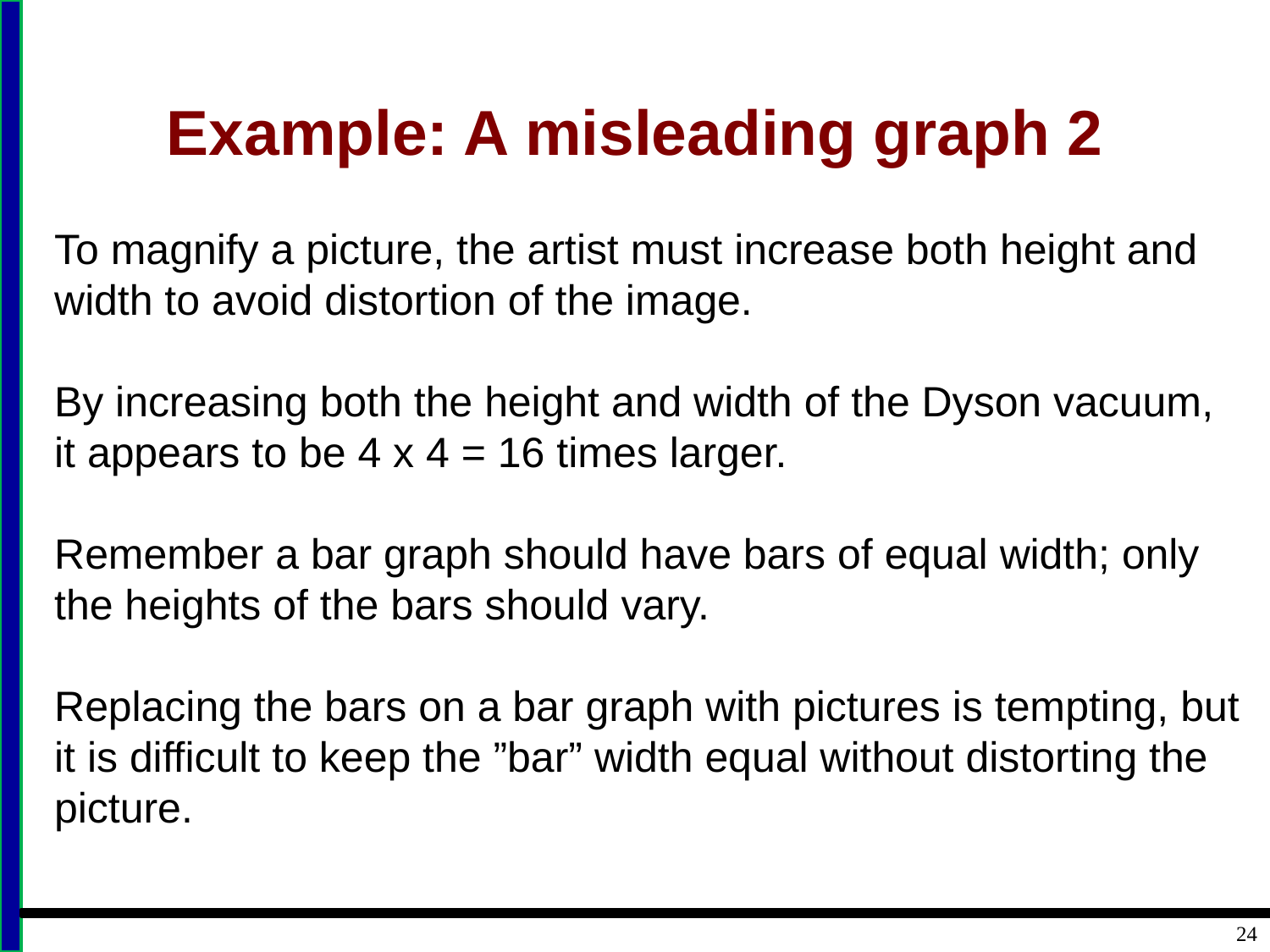

# Example: A misleading graph 2
To magnify a picture, the artist must increase both height and width to avoid distortion of the image.

By increasing both the height and width of the Dyson vacuum, it appears to be 4 x 4 = 16 times larger.

Remember a bar graph should have bars of equal width; only the heights of the bars should vary.

Replacing the bars on a bar graph with pictures is tempting, but it is difficult to keep the ”bar” width equal without distorting the picture.